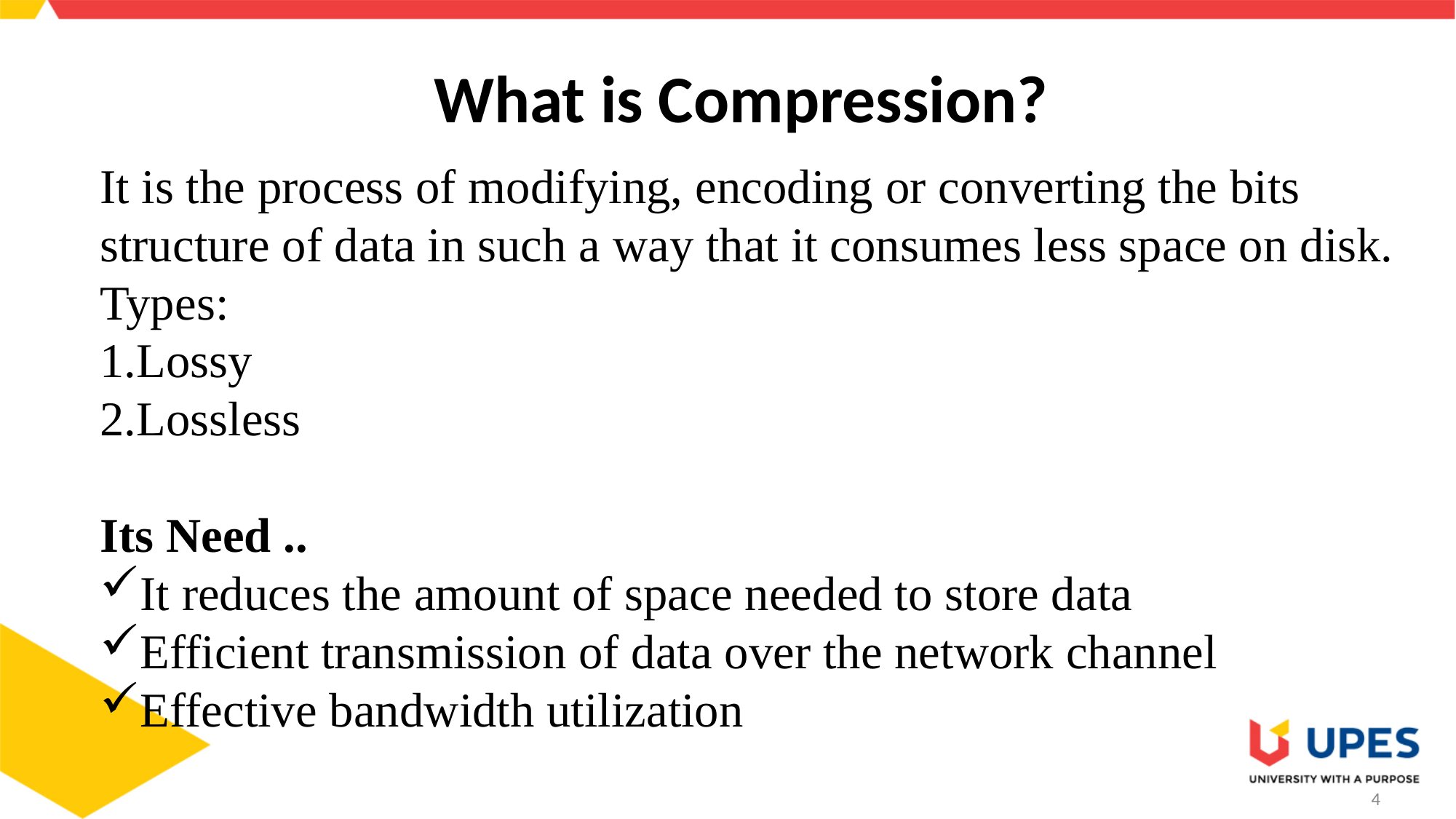

# What is Compression?
It is the process of modifying, encoding or converting the bits structure of data in such a way that it consumes less space on disk.
Types:
Lossy
Lossless

Its Need ..
It reduces the amount of space needed to store data
Efficient transmission of data over the network channel
Effective bandwidth utilization

4